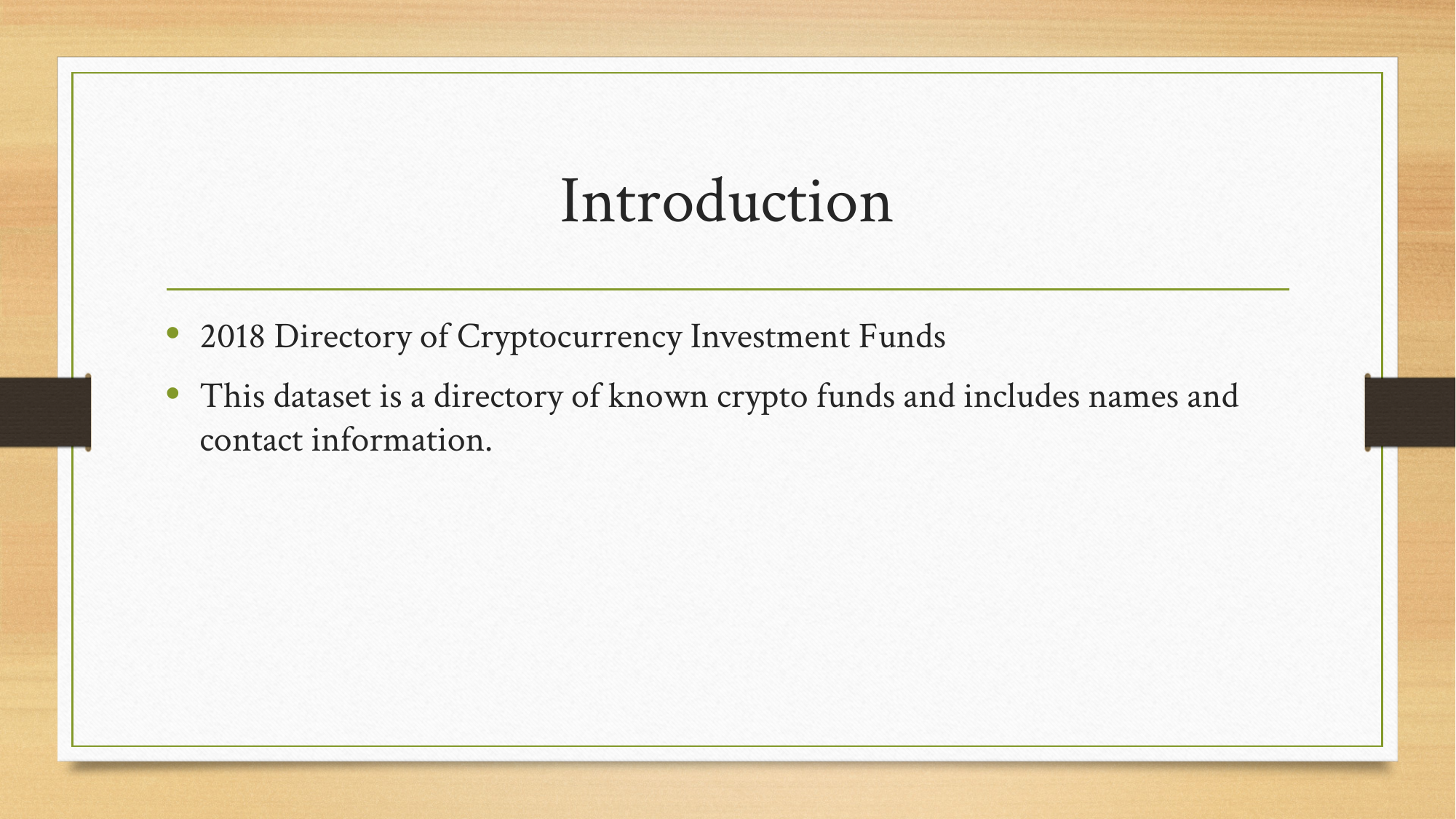

# Introduction
2018 Directory of Cryptocurrency Investment Funds
This dataset is a directory of known crypto funds and includes names and contact information.